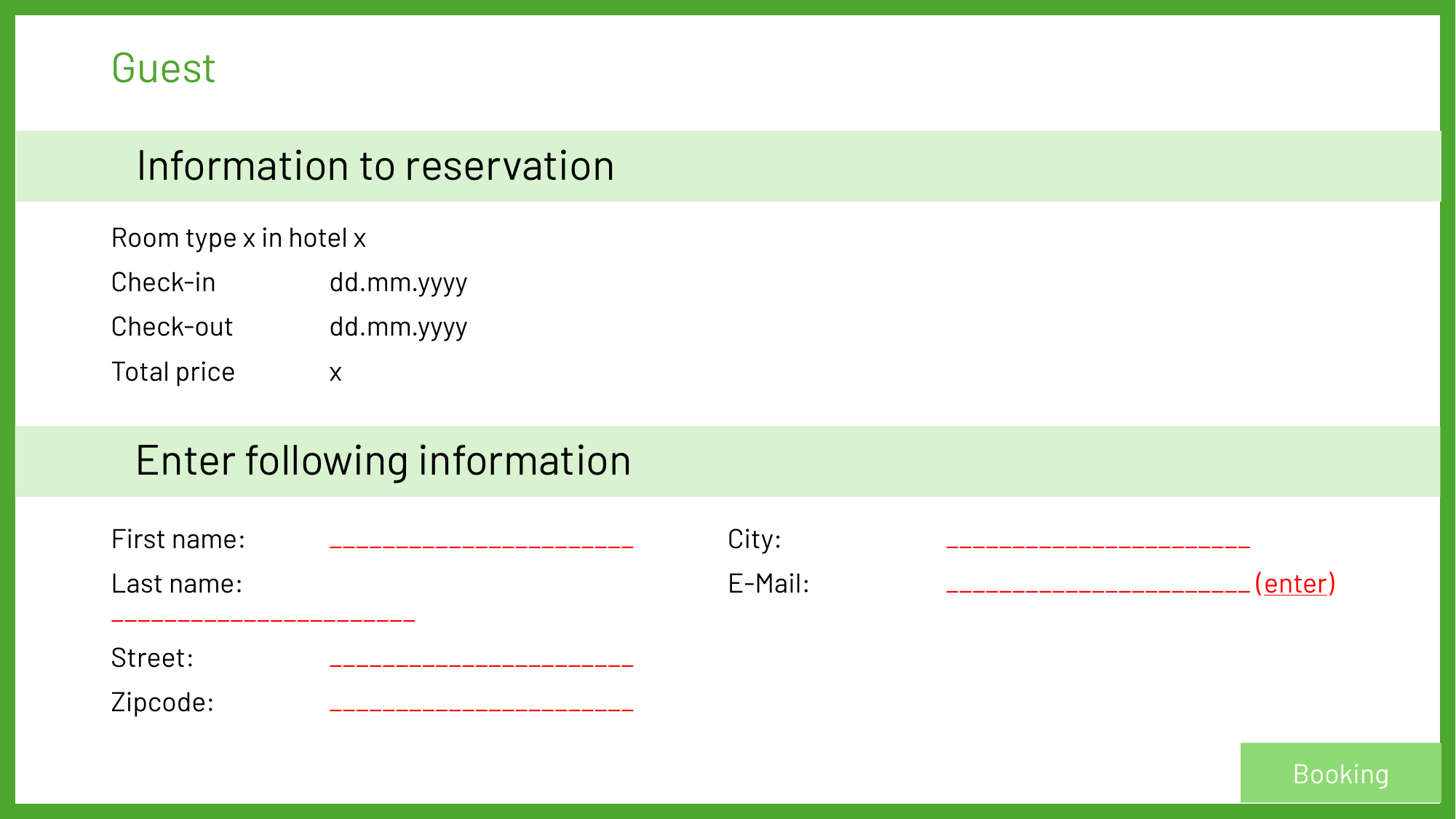

# Guest
	Information to reservation
Room type x in hotel x
Check-in		dd.mm.yyyy
Check-out	dd.mm.yyyy
Total price	x

	Enter following information
First name: 	_______________________
Last name:		_______________________
Street:		_______________________
Zipcode:		_______________________
City:		_______________________
E-Mail:		_______________________ (enter)